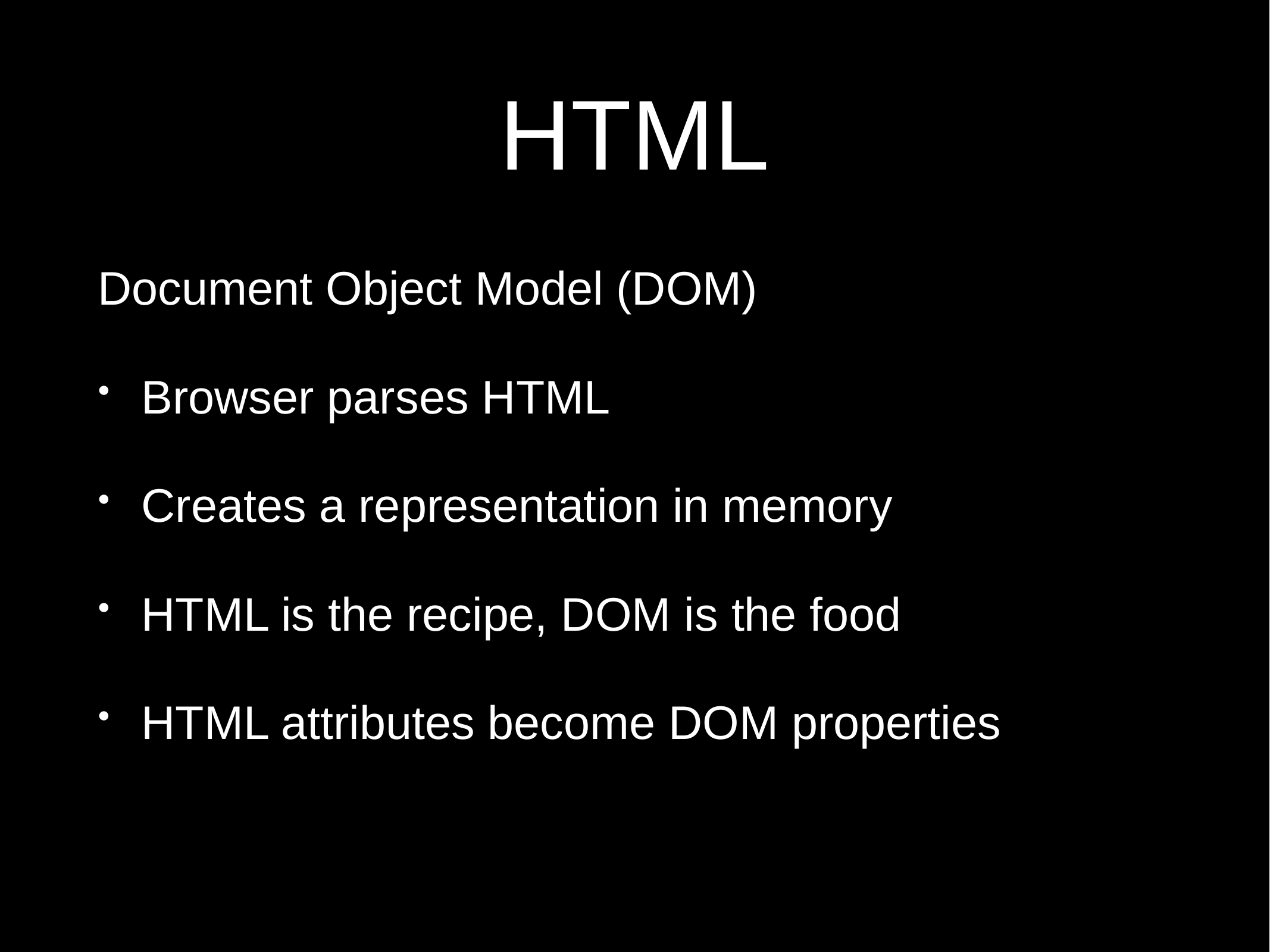

# HTML
Document Object Model (DOM)
Browser parses HTML
Creates a representation in memory
HTML is the recipe, DOM is the food
HTML attributes become DOM properties